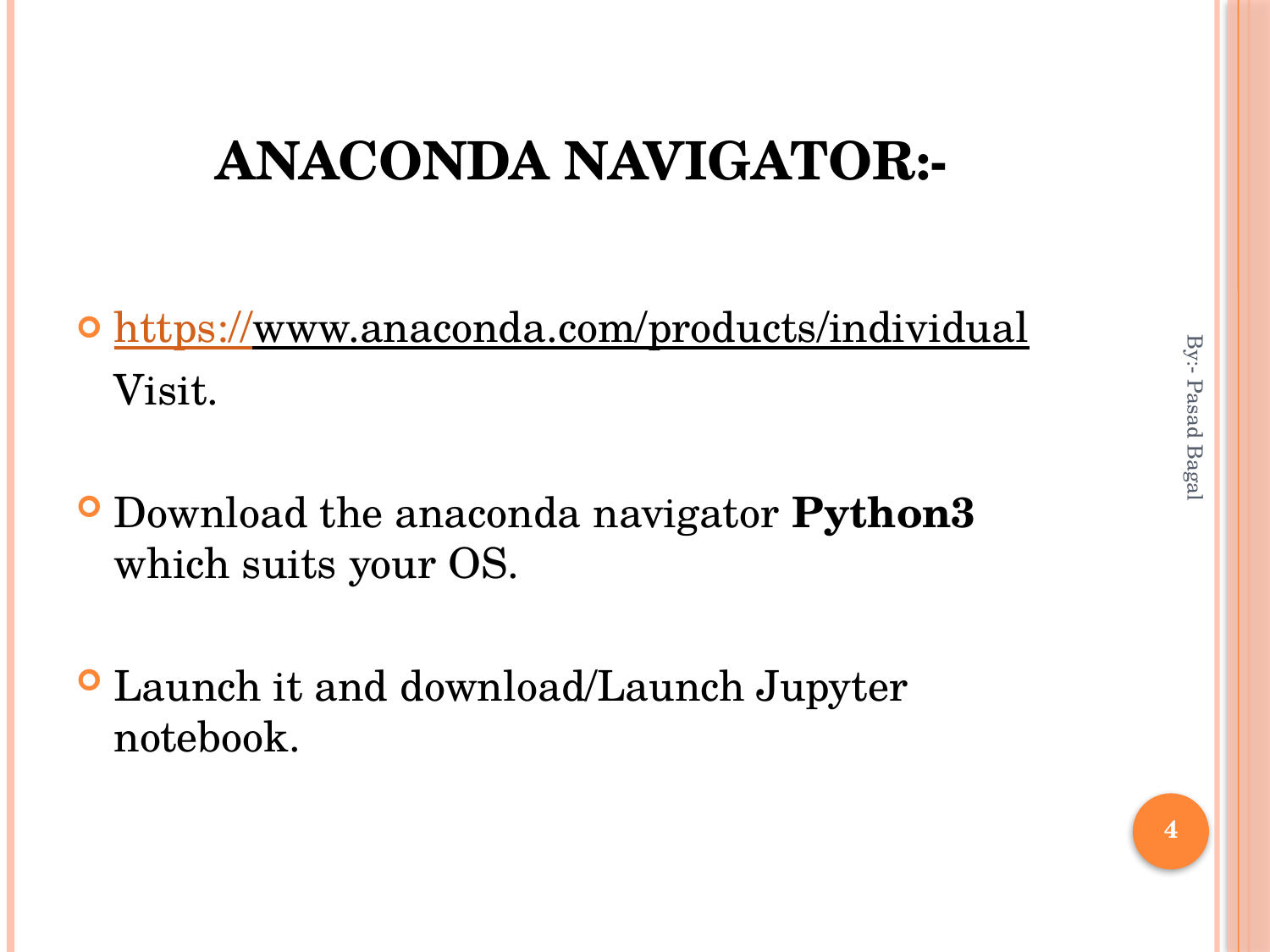

# Anaconda Navigator:-

https://www.anaconda.com/products/individual Visit.

Download the anaconda navigator Python3 which suits your OS.

Launch it and download/Launch Jupyter notebook.
By:- Pasad Bagal
4